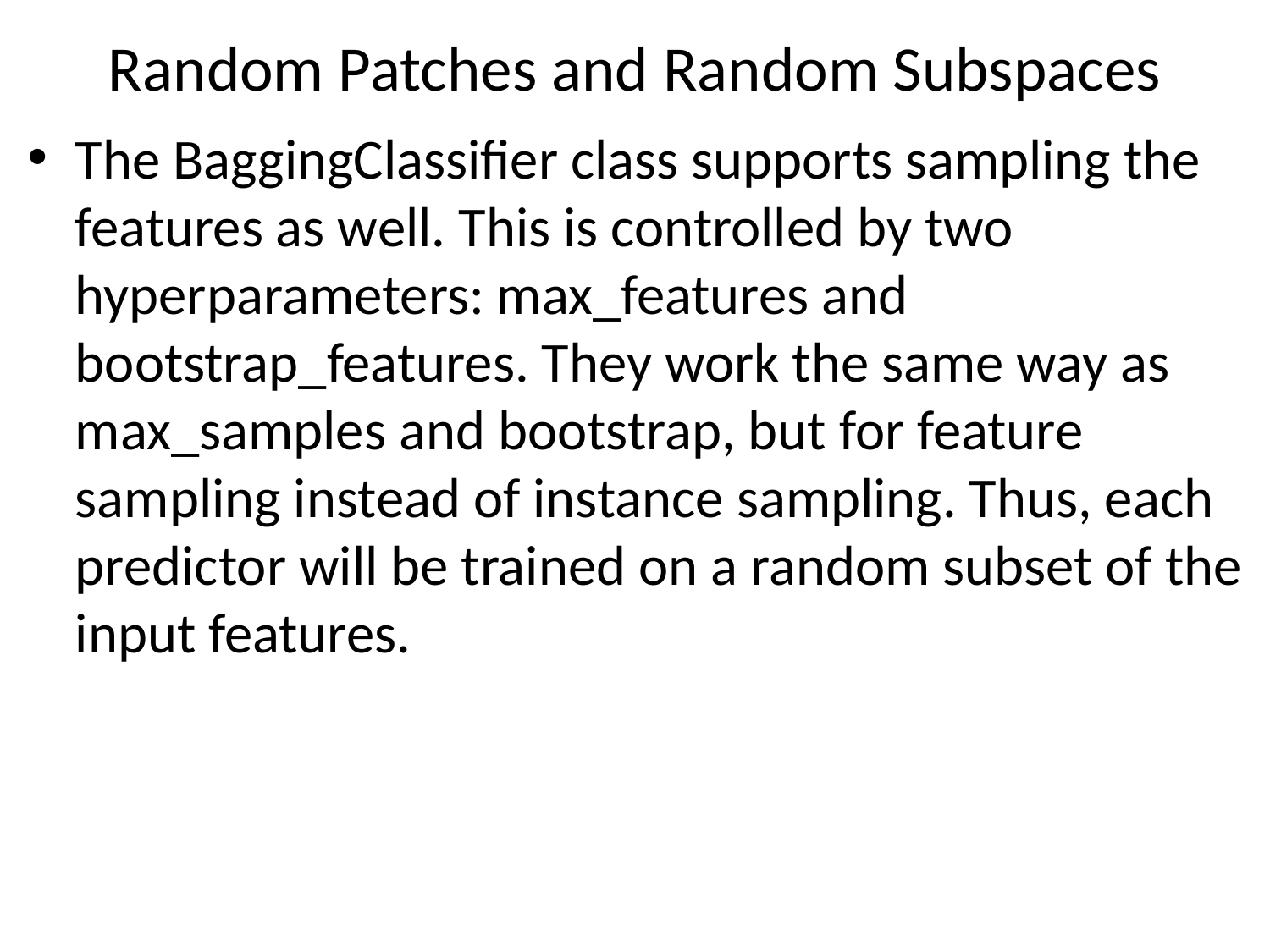

# Random Patches and Random Subspaces
The BaggingClassifier class supports sampling the features as well. This is controlled by two hyperparameters: max_features and bootstrap_features. They work the same way as max_samples and bootstrap, but for feature sampling instead of instance sampling. Thus, each predictor will be trained on a random subset of the input features.